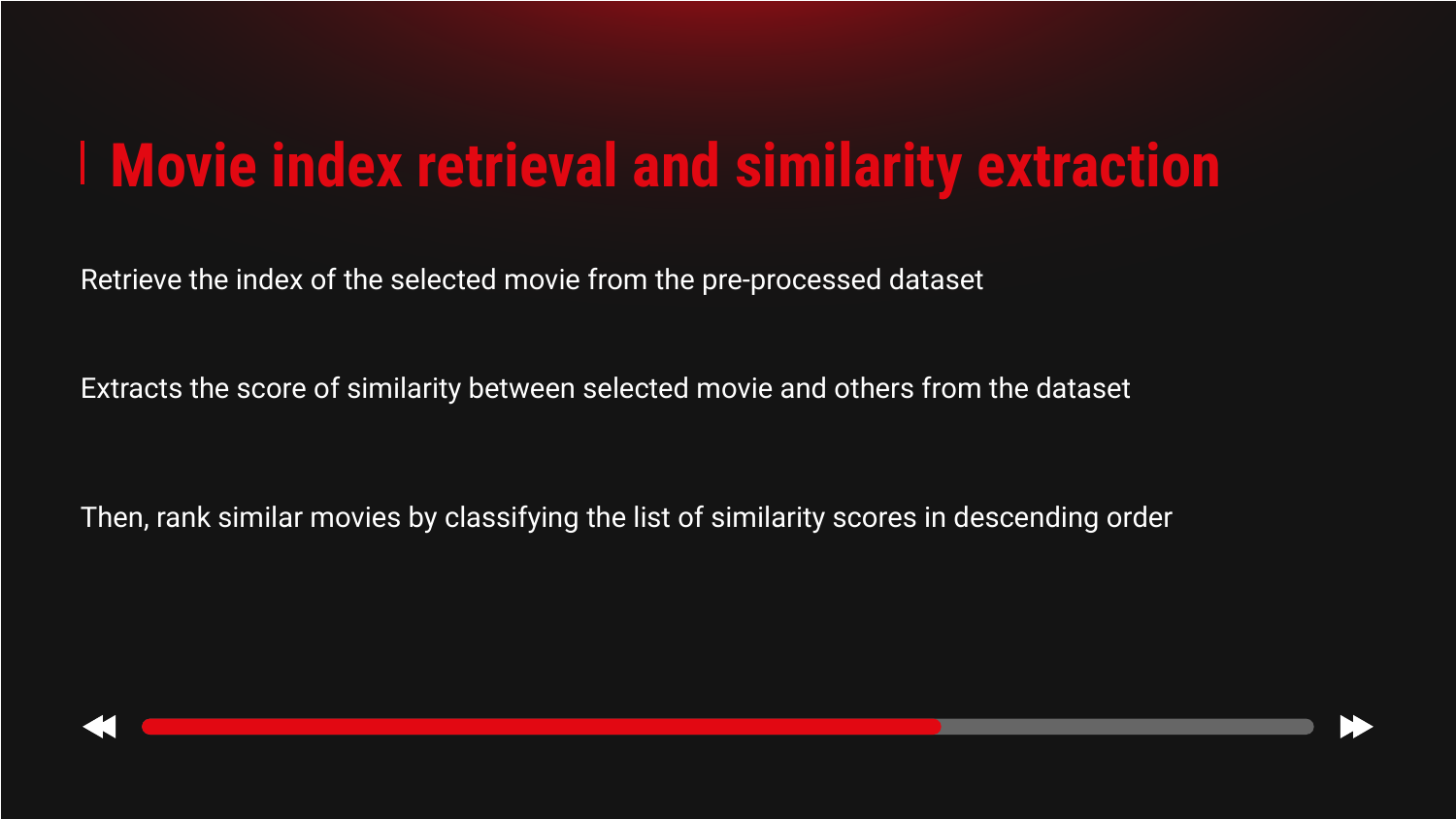

# Movie index retrieval and similarity extraction
Retrieve the index of the selected movie from the pre-processed dataset
Extracts the score of similarity between selected movie and others from the dataset
Then, rank similar movies by classifying the list of similarity scores in descending order